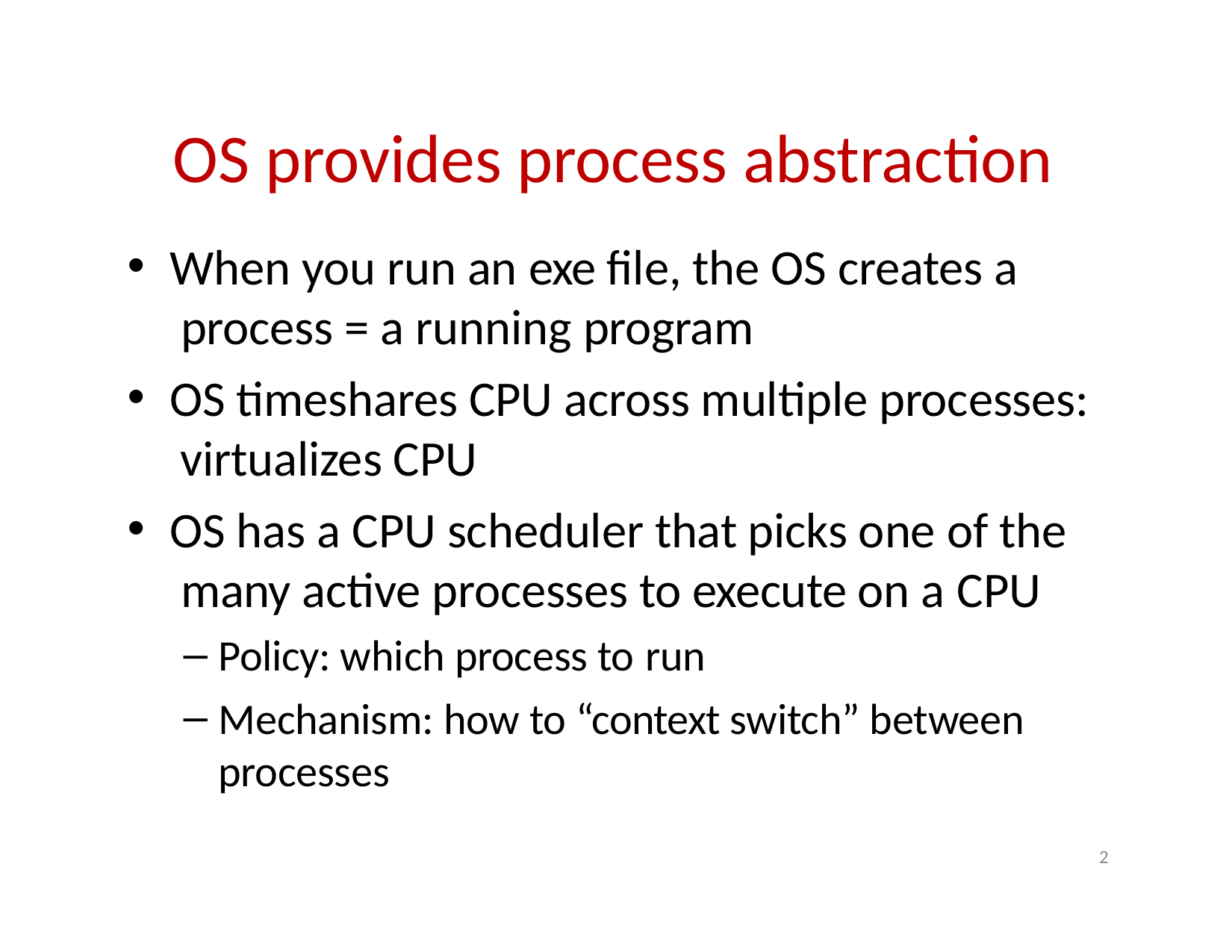

# OS provides process abstraction
When you run an exe file, the OS creates a  process = a running program
OS timeshares CPU across multiple processes:  virtualizes CPU
OS has a CPU scheduler that picks one of the  many active processes to execute on a CPU
Policy: which process to run
Mechanism: how to “context switch” between  processes
2